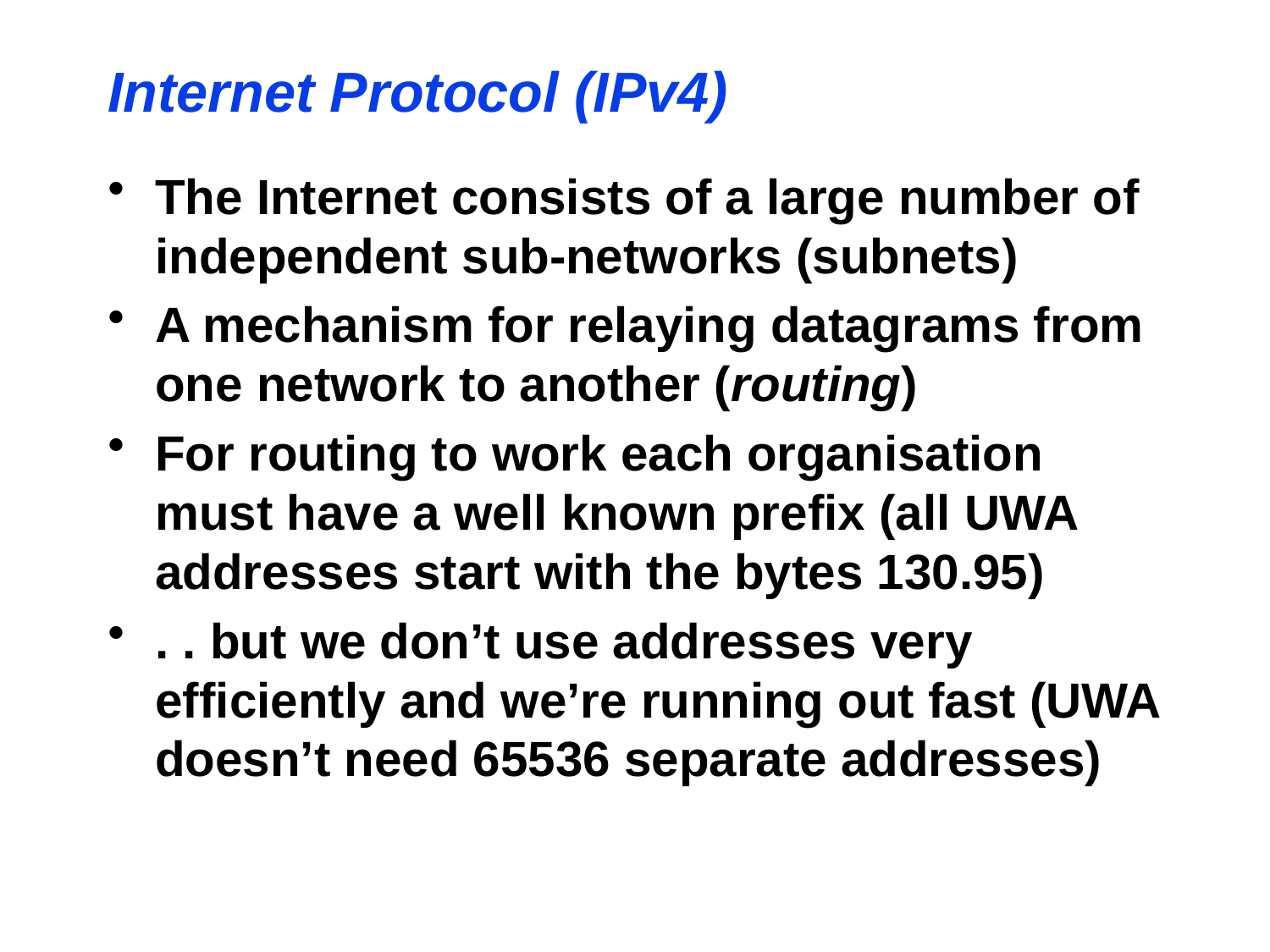

Internet Protocol (IPv4)
The Internet consists of a large number of independent sub-networks (subnets)
A mechanism for relaying datagrams from one network to another (routing)
For routing to work each organisation must have a well known prefix (all UWA addresses start with the bytes 130.95)
. . but we don’t use addresses very efficiently and we’re running out fast (UWA doesn’t need 65536 separate addresses)